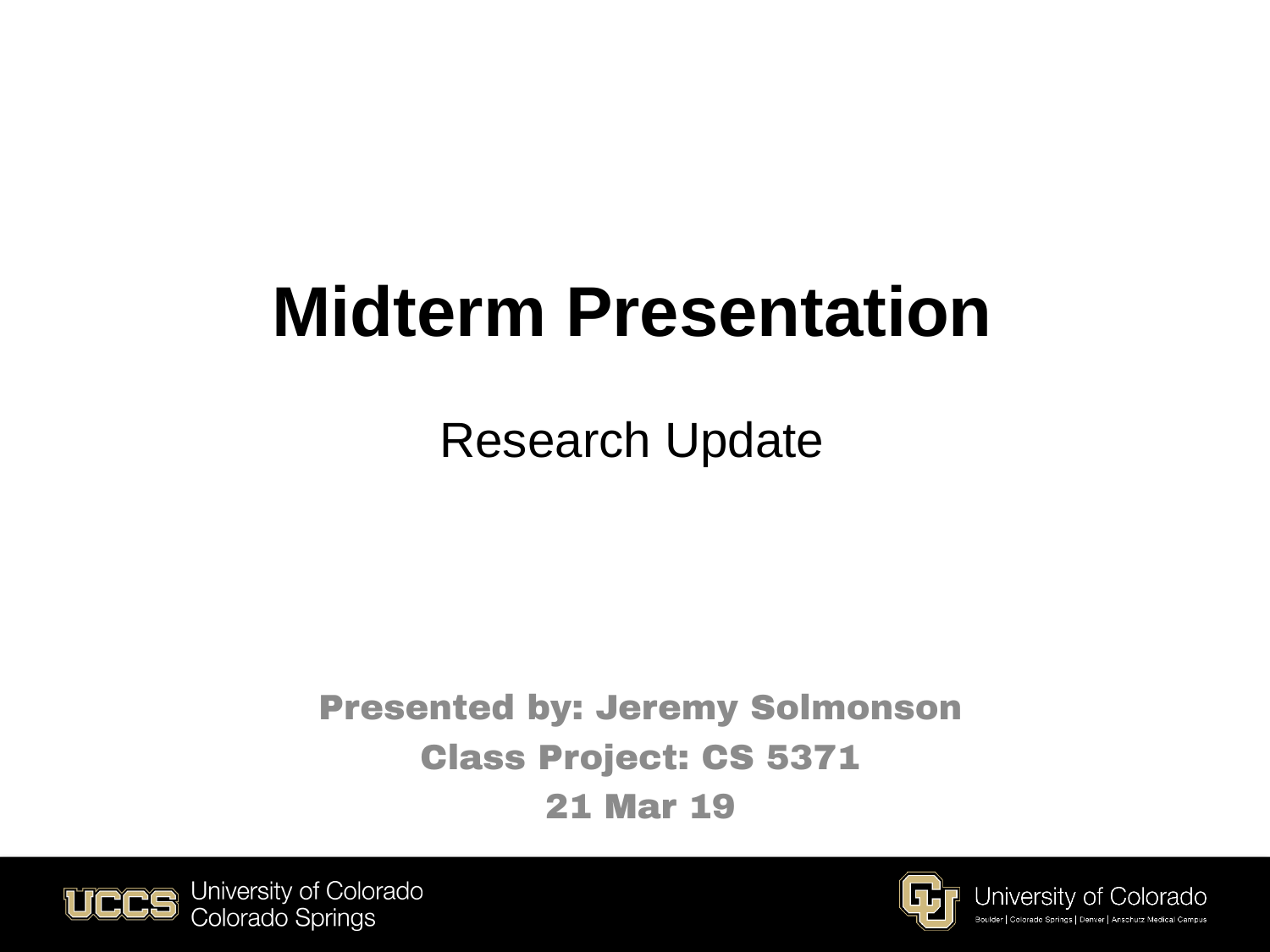

# Midterm Presentation
Research Update
Presented by: Jeremy Solmonson
Class Project: CS 5371
21 Mar 19